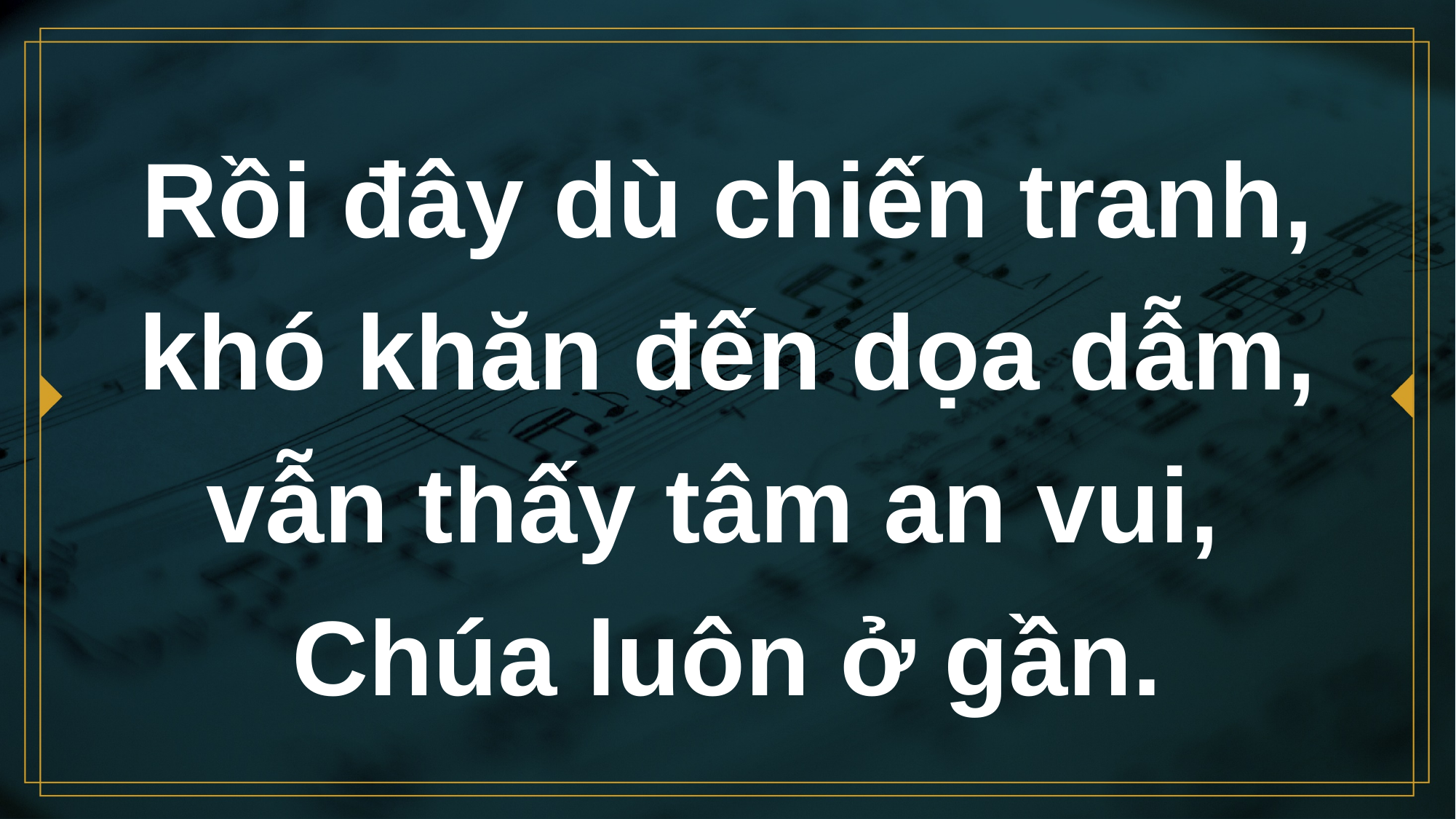

# Rồi đây dù chiến tranh, khó khăn đến dọa dẫm, vẫn thấy tâm an vui, Chúa luôn ở gần.